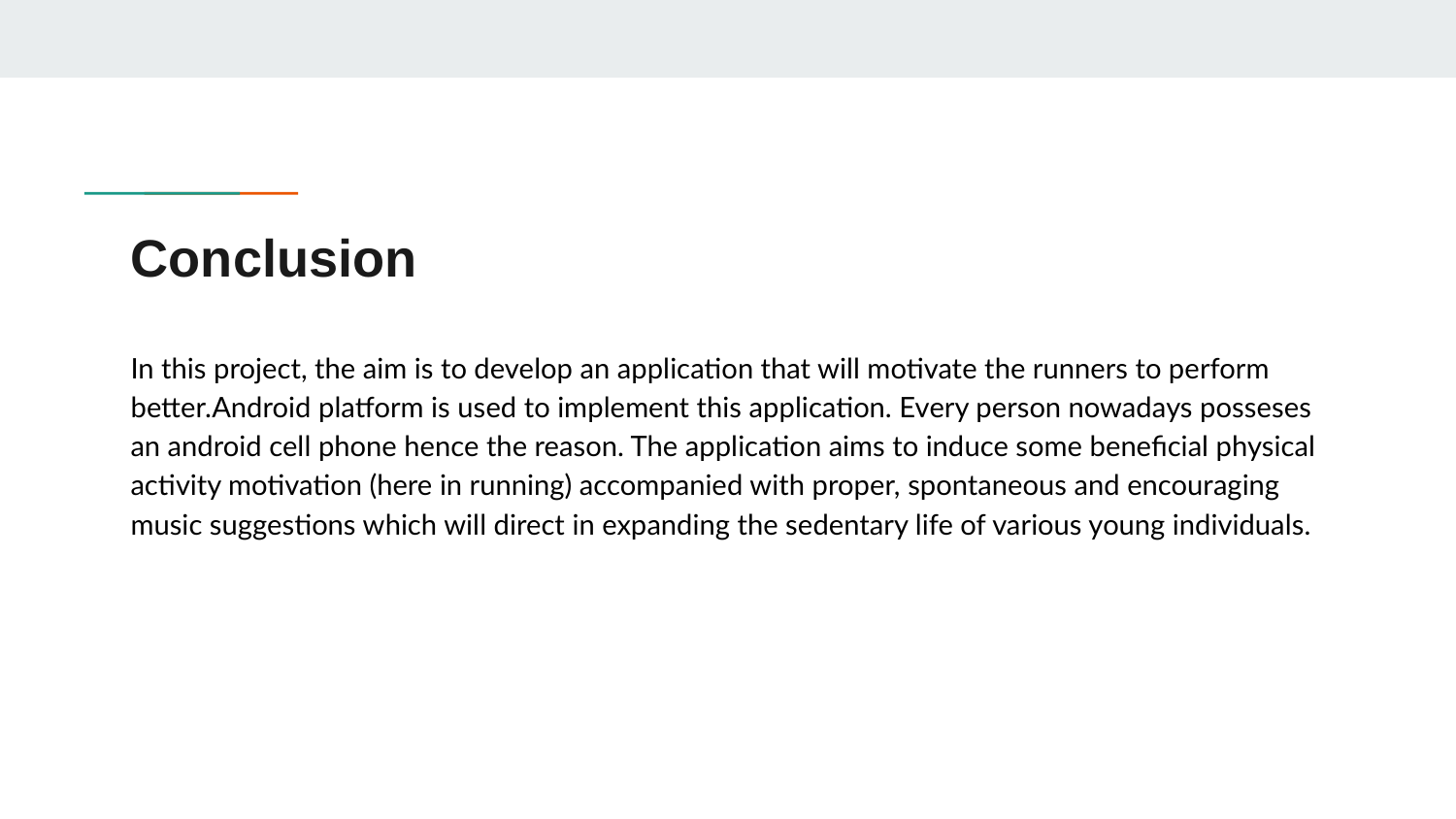

# Conclusion
In this project, the aim is to develop an application that will motivate the runners to perform better.Android platform is used to implement this application. Every person nowadays posseses an android cell phone hence the reason. The application aims to induce some beneficial physical activity motivation (here in running) accompanied with proper, spontaneous and encouraging music suggestions which will direct in expanding the sedentary life of various young individuals.